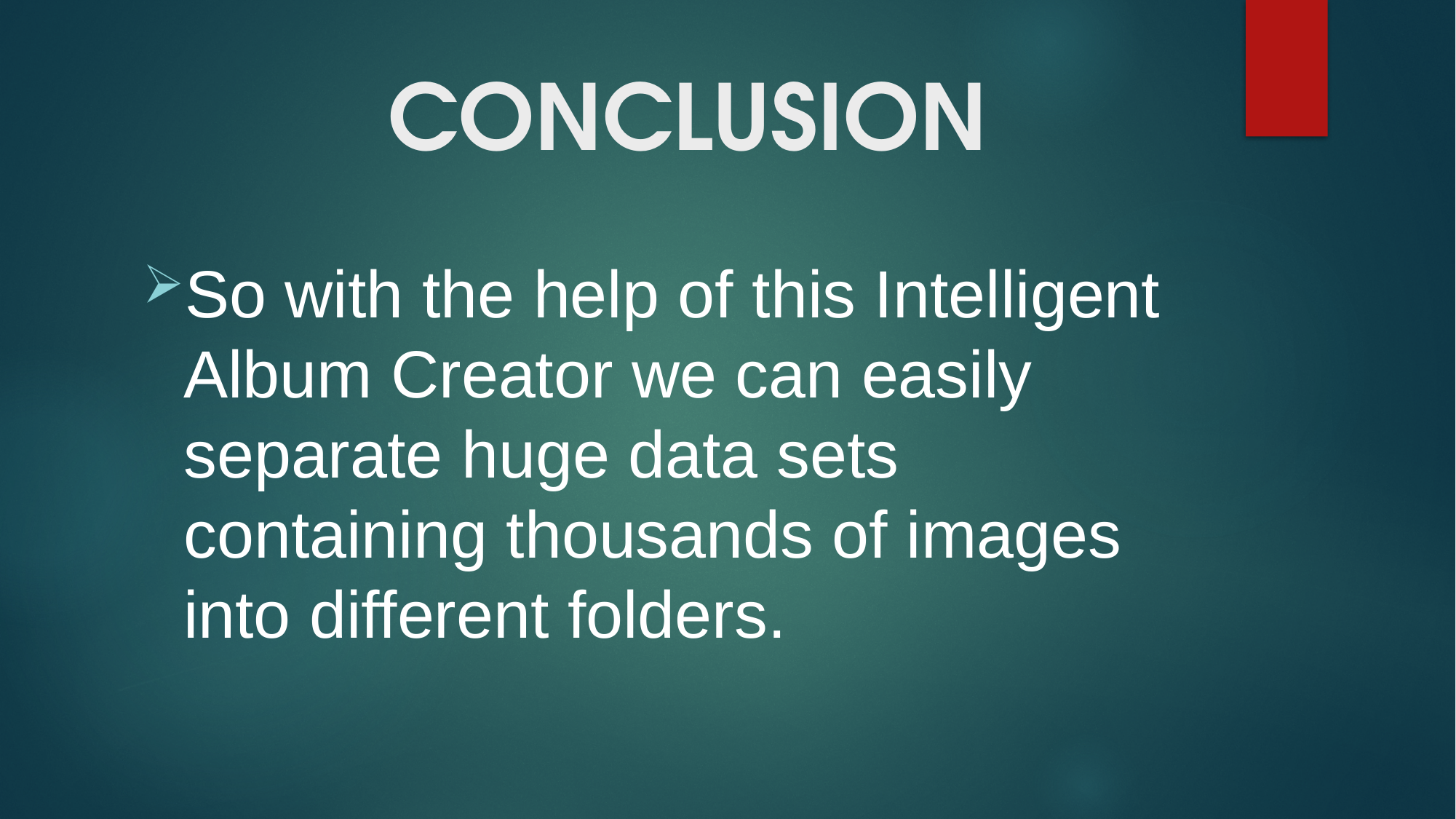

# CONCLUSION
So with the help of this Intelligent Album Creator we can easily separate huge data sets containing thousands of images into different folders.